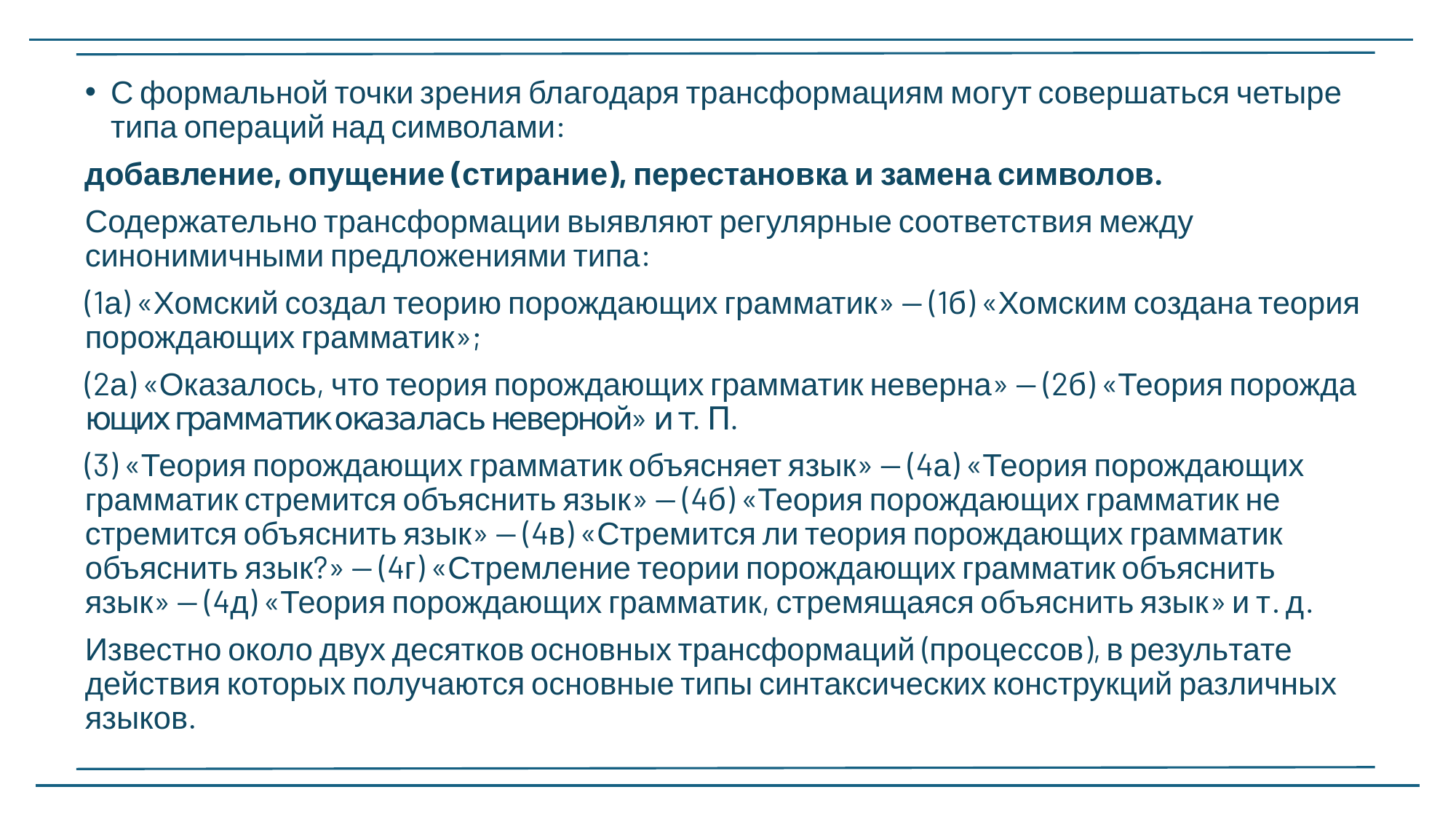

С формальной точки зрения благодаря транс­фор­ма­ци­ям могут совершаться четыре типа операций над символами:
добавление, опущение (стирание), перестановка и замена символов.
Содержательно трансформации выявляют регулярные соответствия между синонимичными предложениями типа:
(1а) «Хомский создал теорию порождающих грамматик» — (1б) «Хомским создана теория порождающих грамматик»;
(2а) «Оказалось, что теория порождающих грамматик неверна» — (2б) «Теория порожда­ю­щих грамматик оказалась неверной» и т. П.
(3) «Теория порождающих грамматик объясняет язык» — (4а) «Теория порождающих грамматик стремится объяснить язык» — (4б) «Теория порождающих грамматик не стремится объяснить язык» — (4в) «Стремится ли теория порождающих грамматик объяснить язык?» — (4г) «Стремление теории порождающих грамматик объяснить язык» — (4д) «Теория порождающих грамматик, стремя­ща­я­ся объяснить язык» и т. д.
Известно около двух десятков основных транс­фор­ма­ций (процессов), в резуль­та­те действия которых получаются основные типы синтаксических конструкций различных языков.